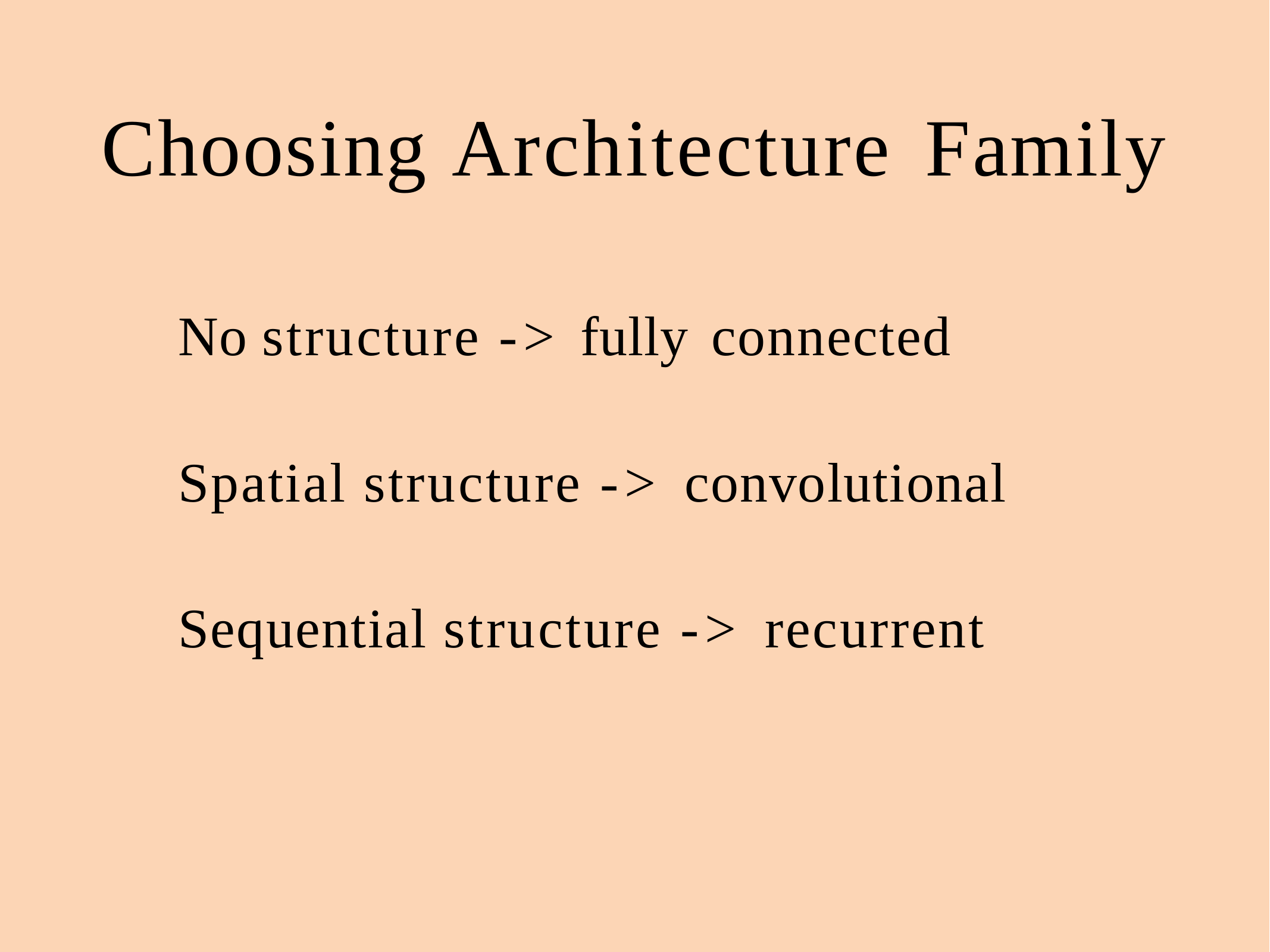

# Choosing Architecture Family
No structure -> fully connected

Spatial structure -> convolutional

Sequential structure -> recurrent